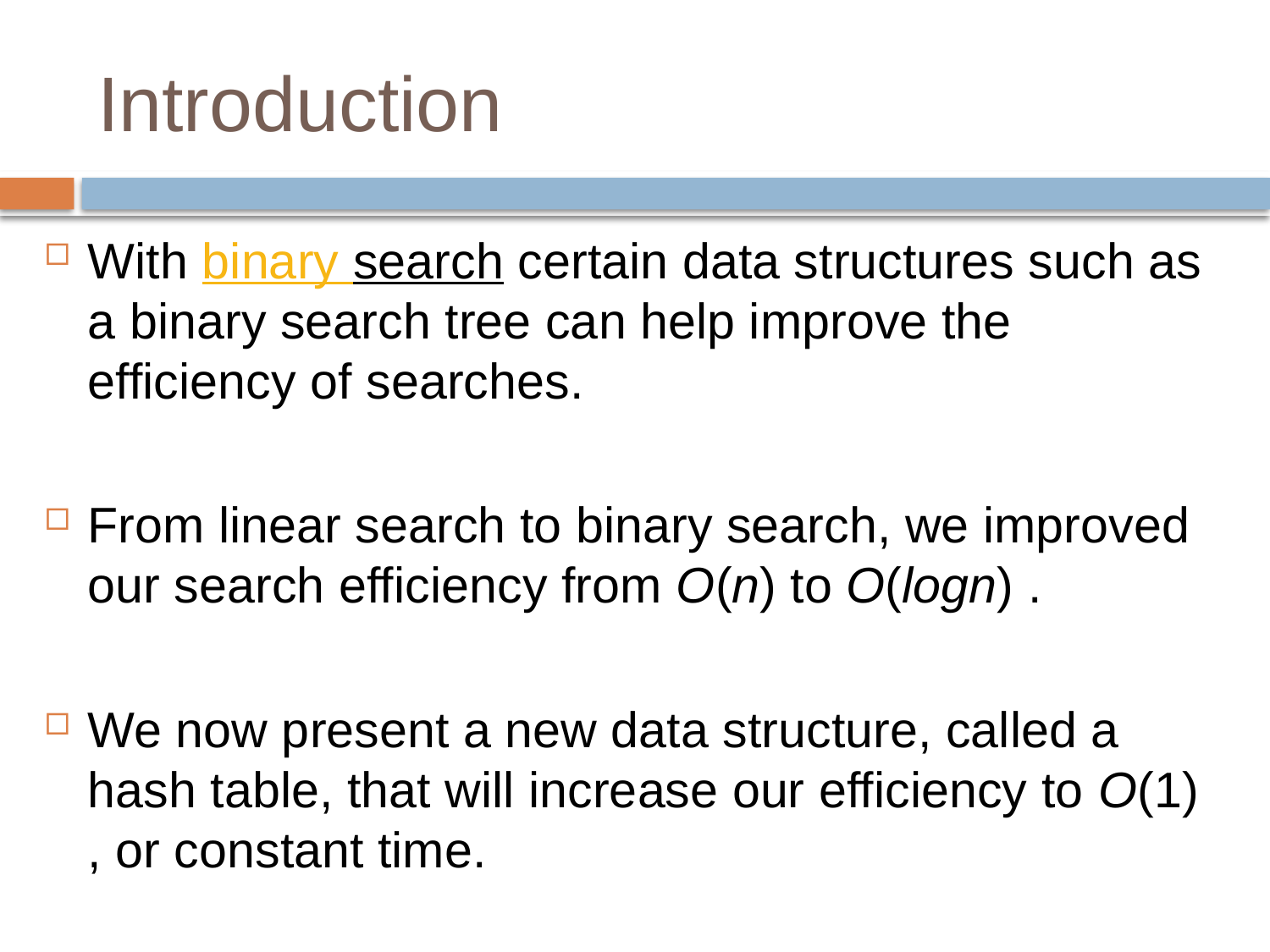

# Introduction
With binary search certain data structures such as a binary search tree can help improve the efficiency of searches.

From linear search to binary search, we improved our search efficiency from O(n) to O(logn) .

We now present a new data structure, called a hash table, that will increase our efficiency to O(1) , or constant time.